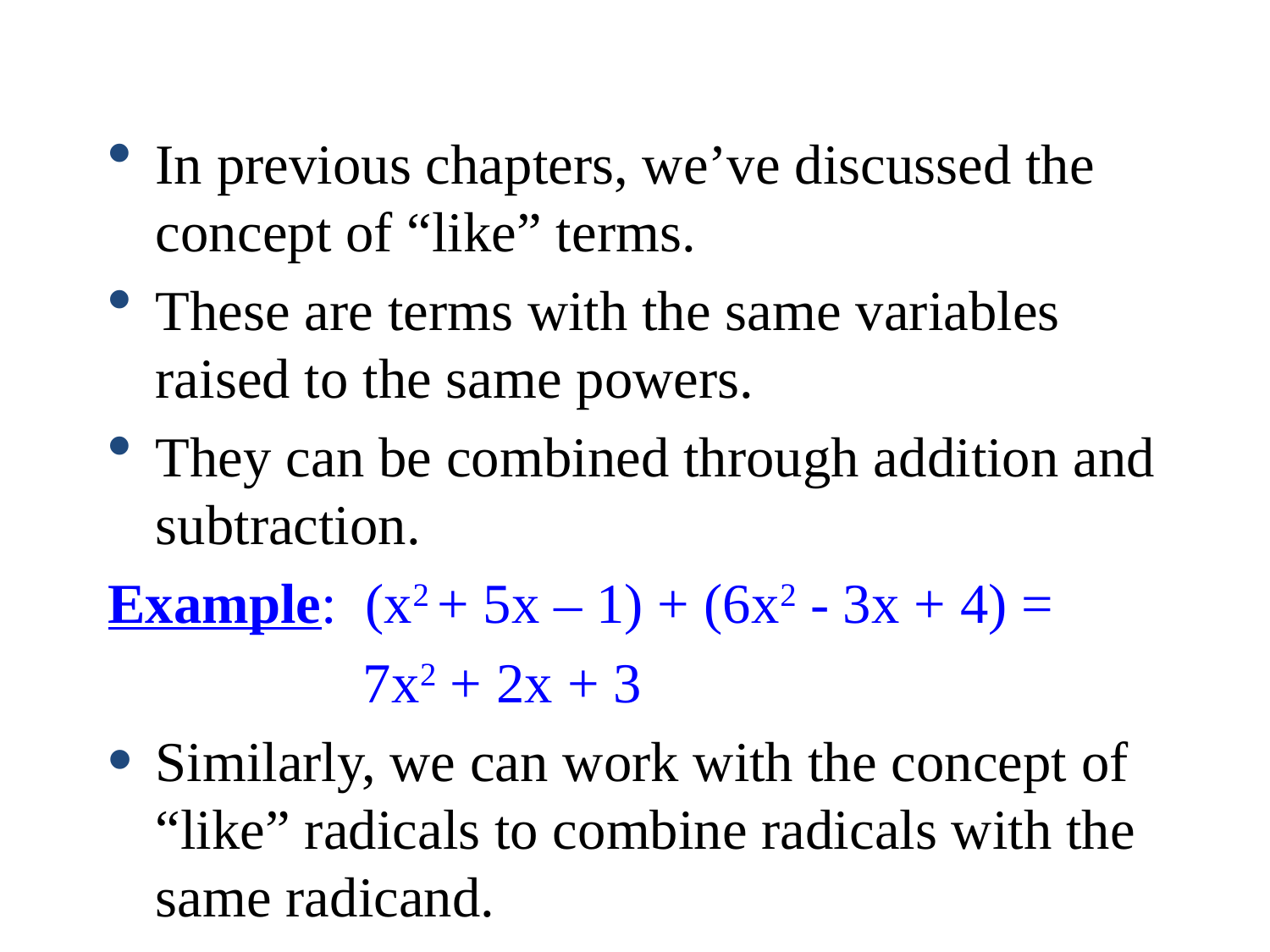

In previous chapters, we’ve discussed the concept of “like” terms.
These are terms with the same variables raised to the same powers.
They can be combined through addition and subtraction.
Example:  (x2 + 5x – 1) + (6x2 - 3x + 4) =
                  7x2 + 2x + 3
Similarly, we can work with the concept of “like” radicals to combine radicals with the same radicand.